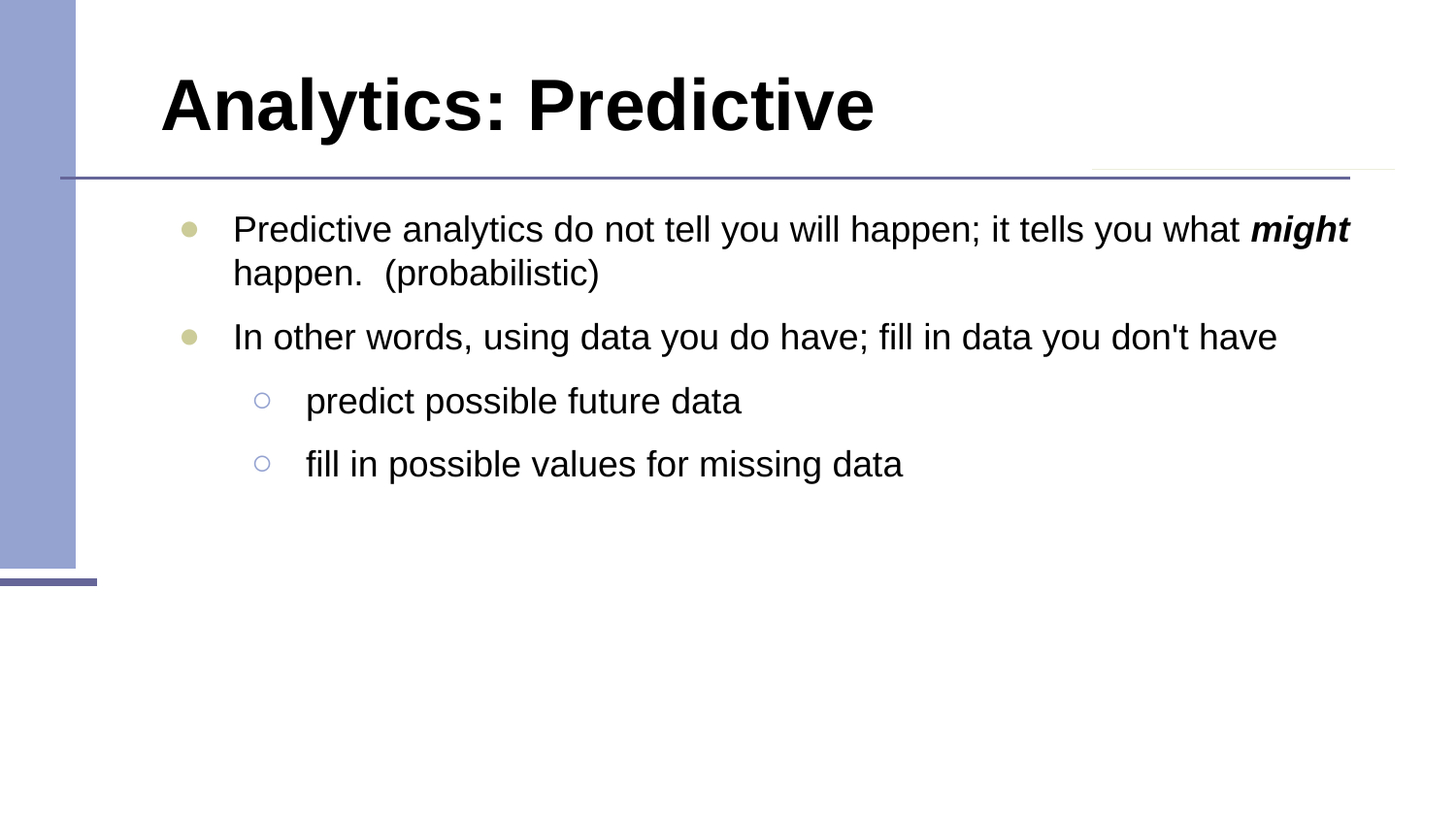

# Analytics: Predictive
Predictive analytics do not tell you will happen; it tells you what might happen.  (probabilistic)
In other words, using data you do have; fill in data you don't have
predict possible future data
fill in possible values for missing data